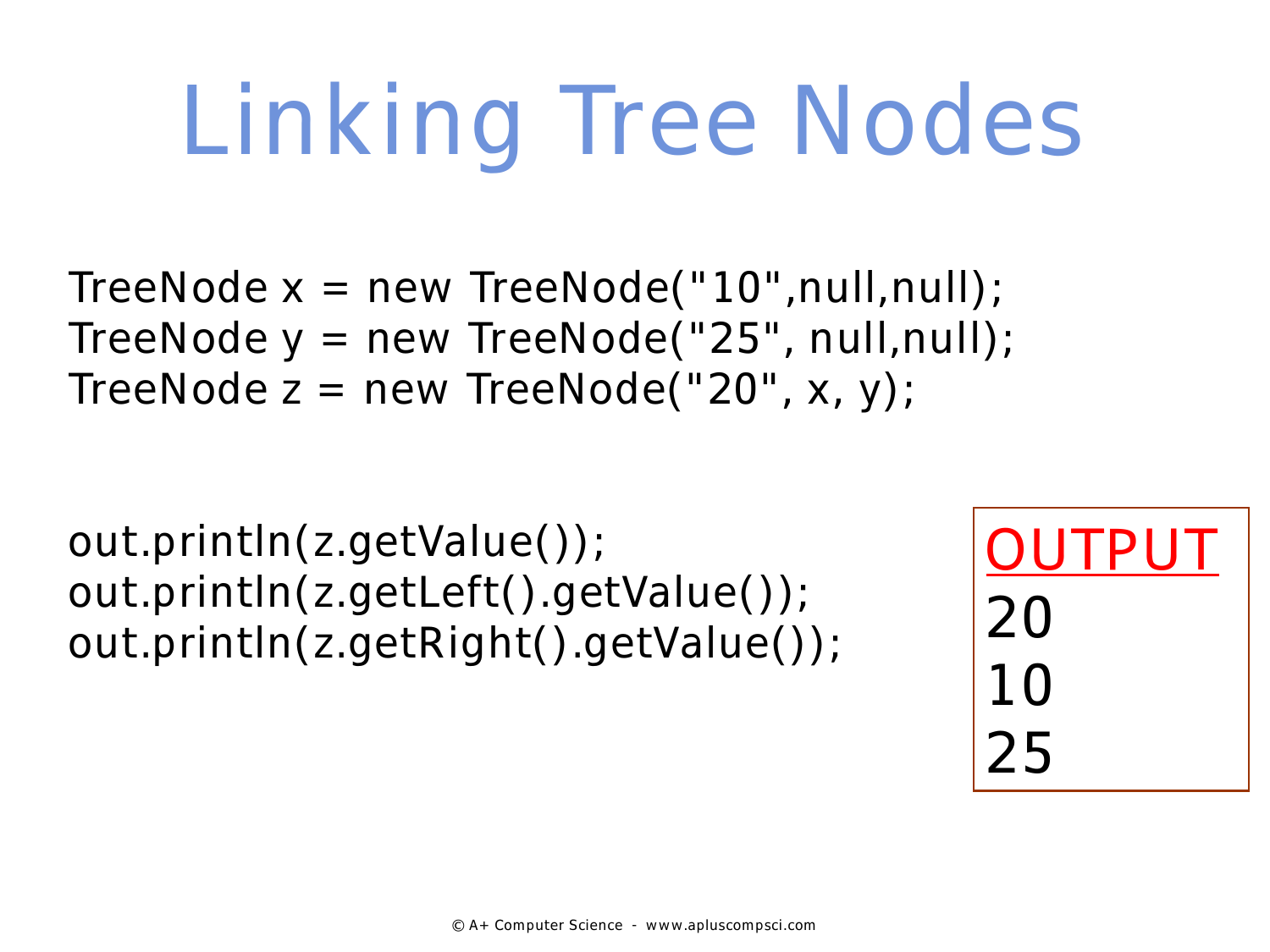

Linking Tree Nodes
TreeNode x = new TreeNode("10",null,null);
TreeNode y = new TreeNode("25", null,null);
TreeNode z = new TreeNode("20", x, y);

out.println(z.getValue());
out.println(z.getLeft().getValue());
out.println(z.getRight().getValue());
OUTPUT20
10
25

© A+ Computer Science  -  www.apluscompsci.com